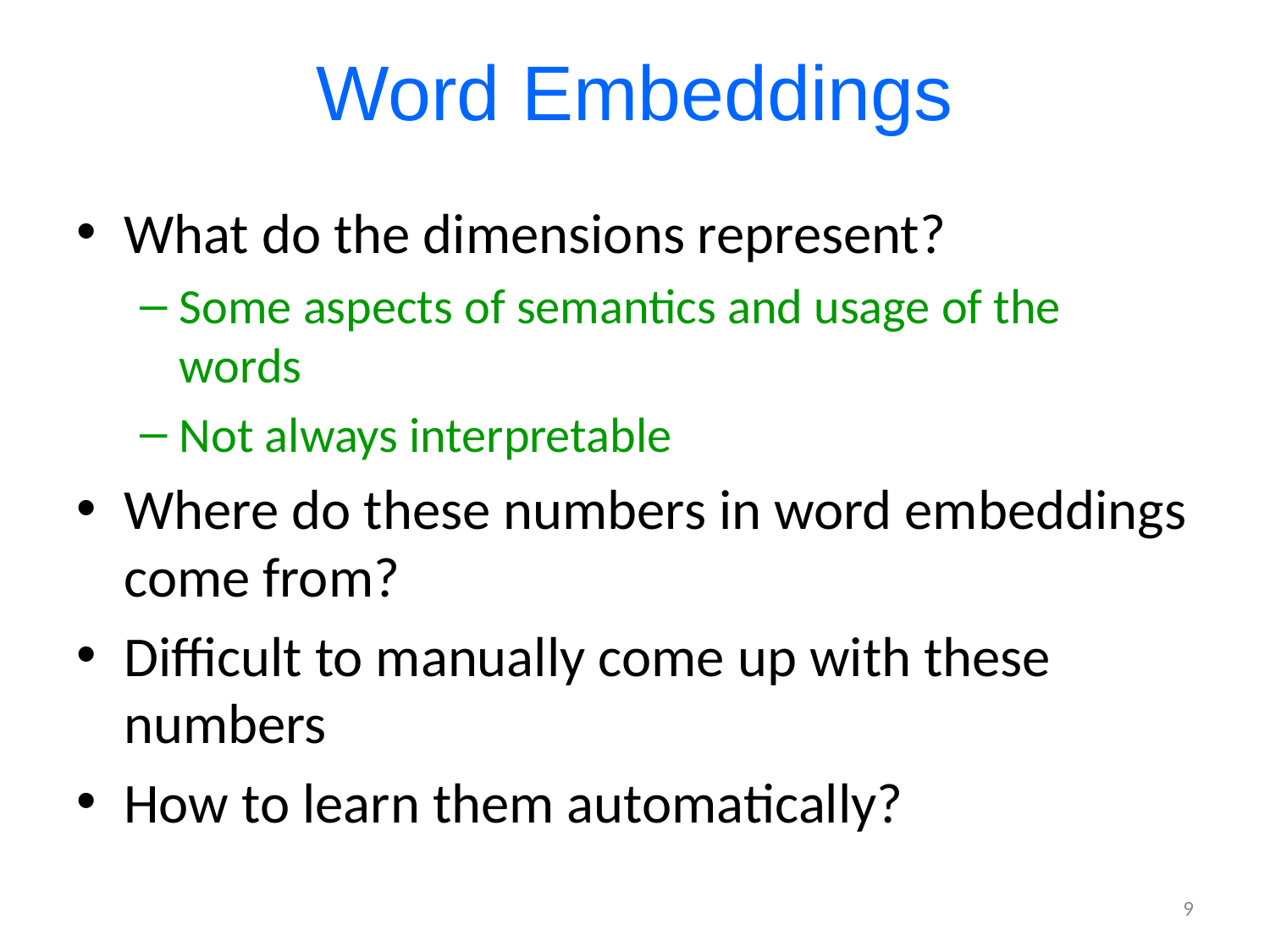

# Word Embeddings
What do the dimensions represent?
Some aspects of semantics and usage of the words
Not always interpretable
Where do these numbers in word embeddings come from?
Difficult to manually come up with these numbers
How to learn them automatically?
9